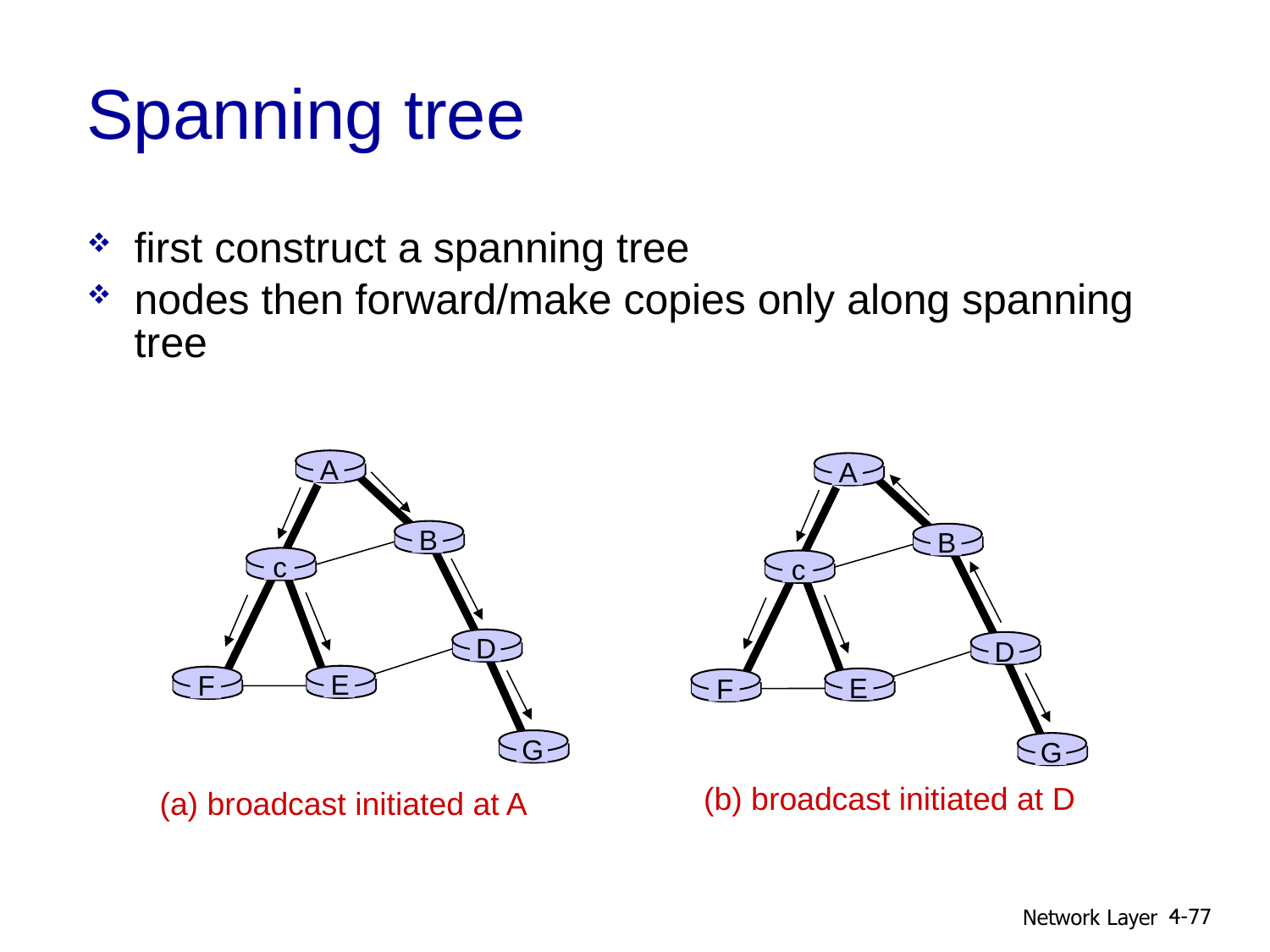

# Spanning tree
first construct a spanning tree
nodes then forward/make copies only along spanning tree
A

B

c

D

E

F

G

A

B

c

D

E

F

G

(b) broadcast initiated at D
(a) broadcast initiated at A
4-77
Network Layer